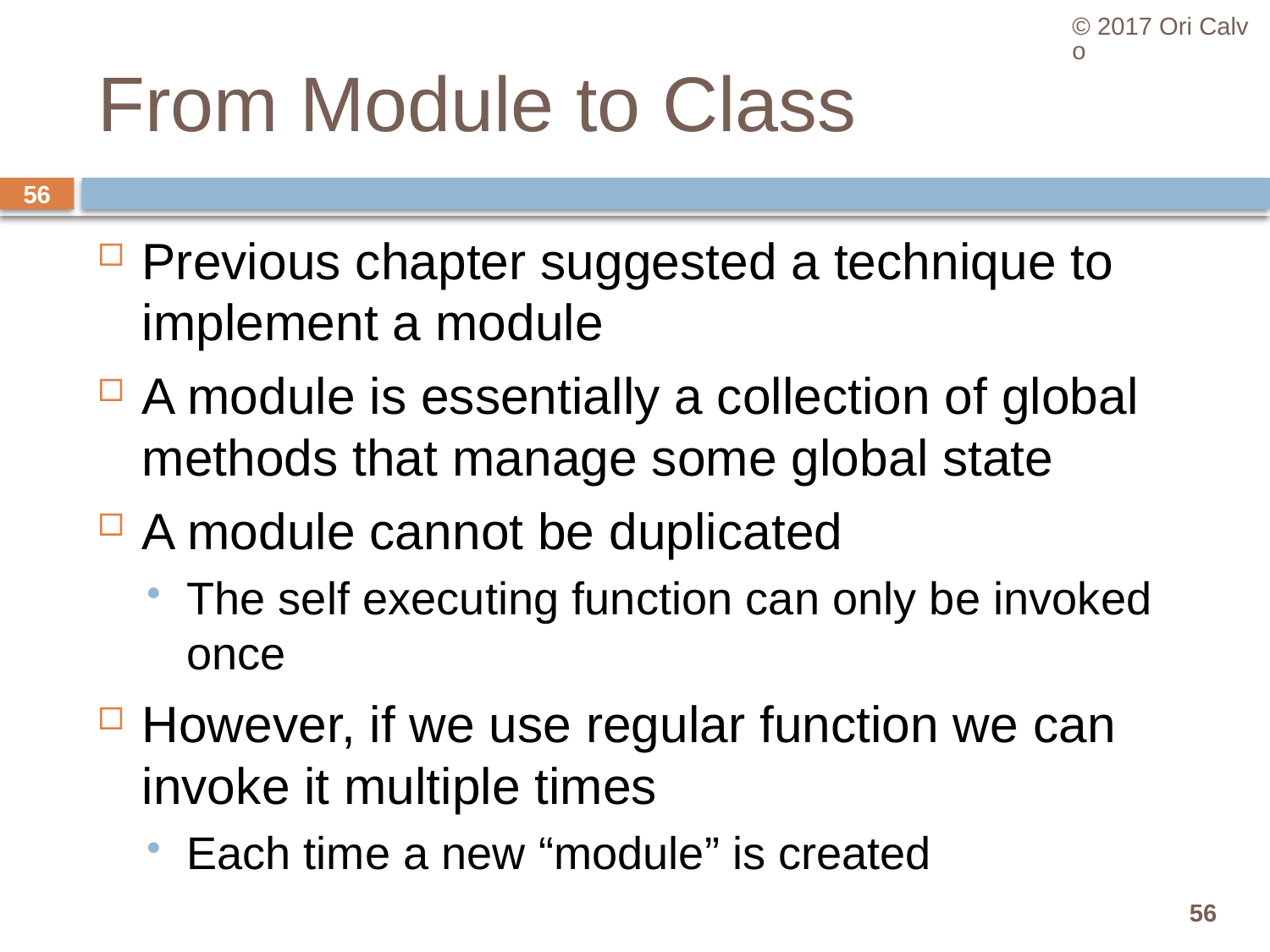

© 2017 Ori Calvo
# From Module to Class
56
Previous chapter suggested a technique to implement a module
A module is essentially a collection of global methods that manage some global state
A module cannot be duplicated
The self executing function can only be invoked once
However, if we use regular function we can invoke it multiple times
Each time a new “module” is created